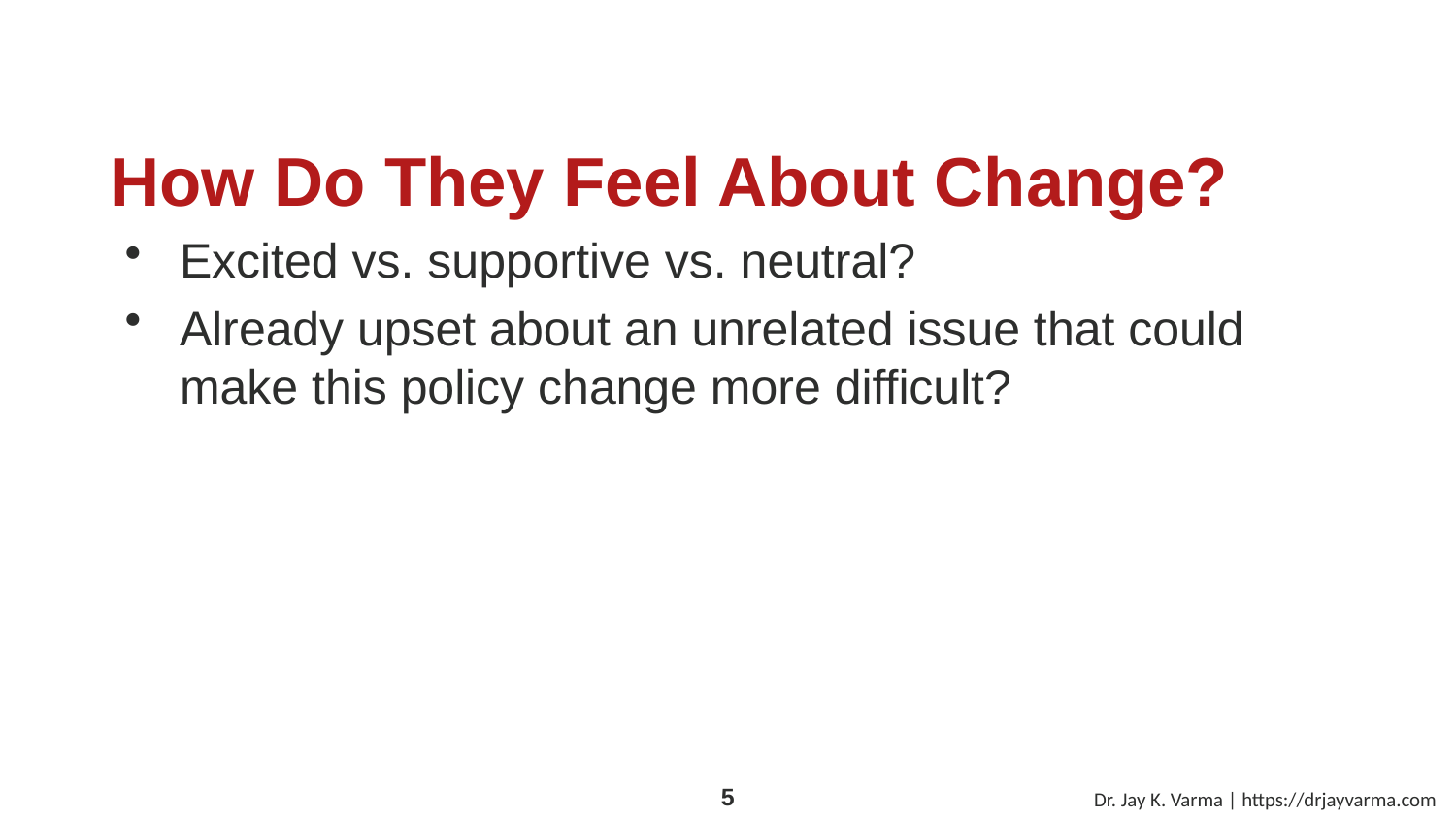

# How Do They Feel About Change?
Excited vs. supportive vs. neutral?
Already upset about an unrelated issue that could make this policy change more difficult?

Dr. Jay K. Varma | https://drjayvarma.com